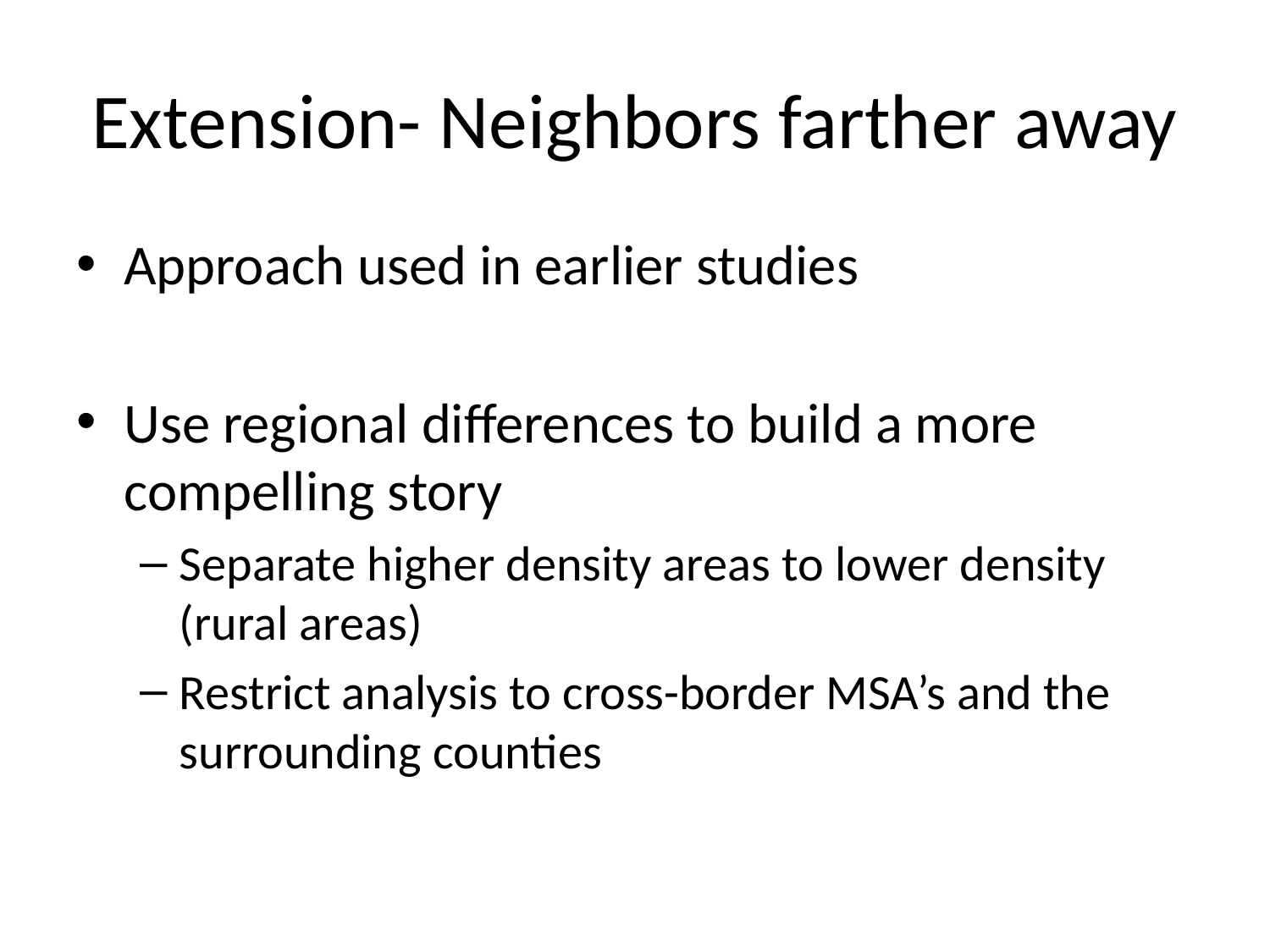

# Extension- Neighbors farther away
Approach used in earlier studies

Use regional differences to build a more compelling story
Separate higher density areas to lower density (rural areas)
Restrict analysis to cross-border MSA’s and the surrounding counties